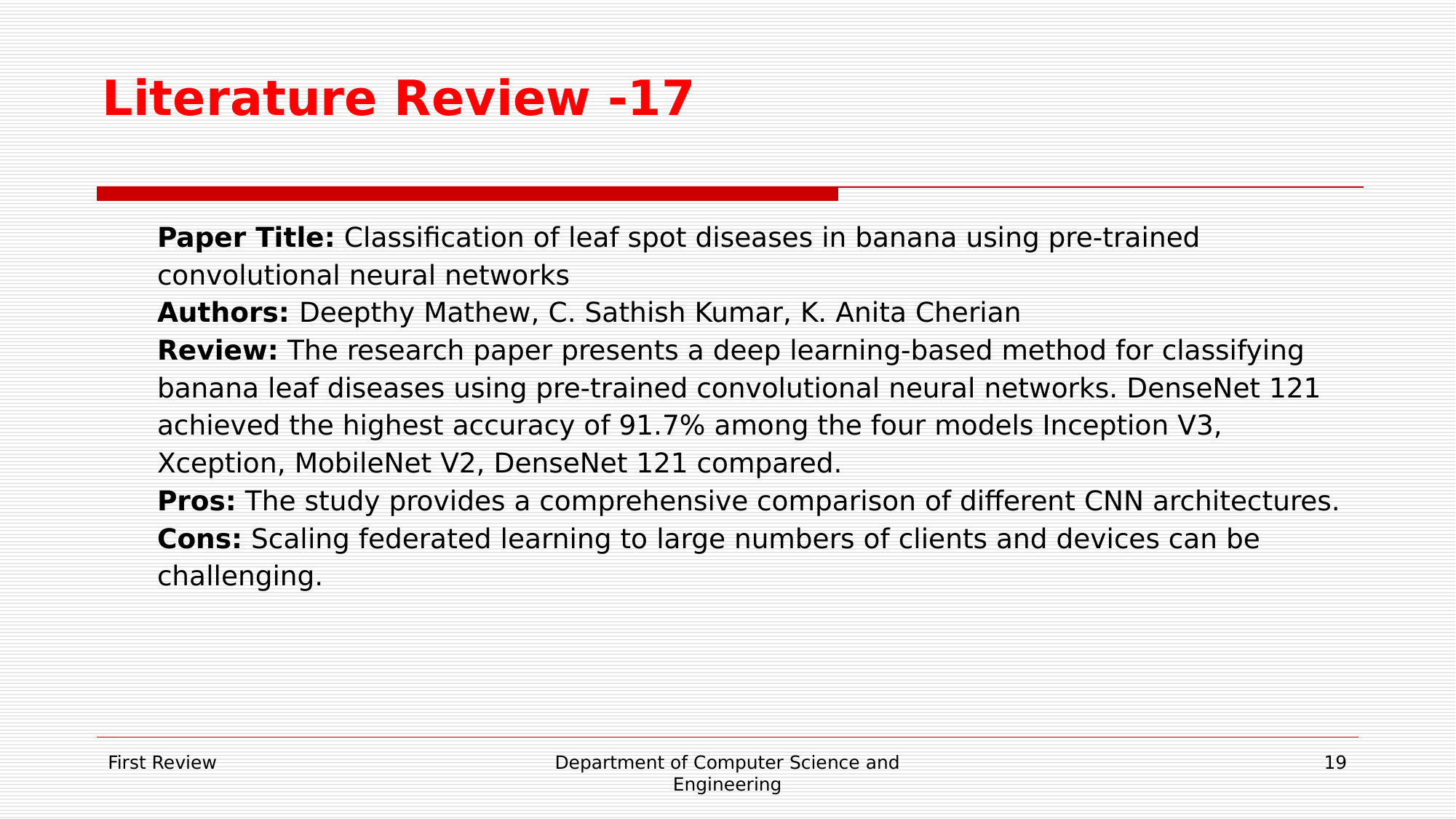

# Literature Review -17

Paper Title: Classification of leaf spot diseases in banana using pre-trained convolutional neural networks
Authors: Deepthy Mathew, C. Sathish Kumar, K. Anita Cherian
Review: The research paper presents a deep learning-based method for classifying banana leaf diseases using pre-trained convolutional neural networks. DenseNet 121 achieved the highest accuracy of 91.7% among the four models Inception V3, Xception, MobileNet V2, DenseNet 121 compared.
Pros: The study provides a comprehensive comparison of different CNN architectures.
Cons: Scaling federated learning to large numbers of clients and devices can be challenging.

First Review
Department of Computer Science and Engineering
19